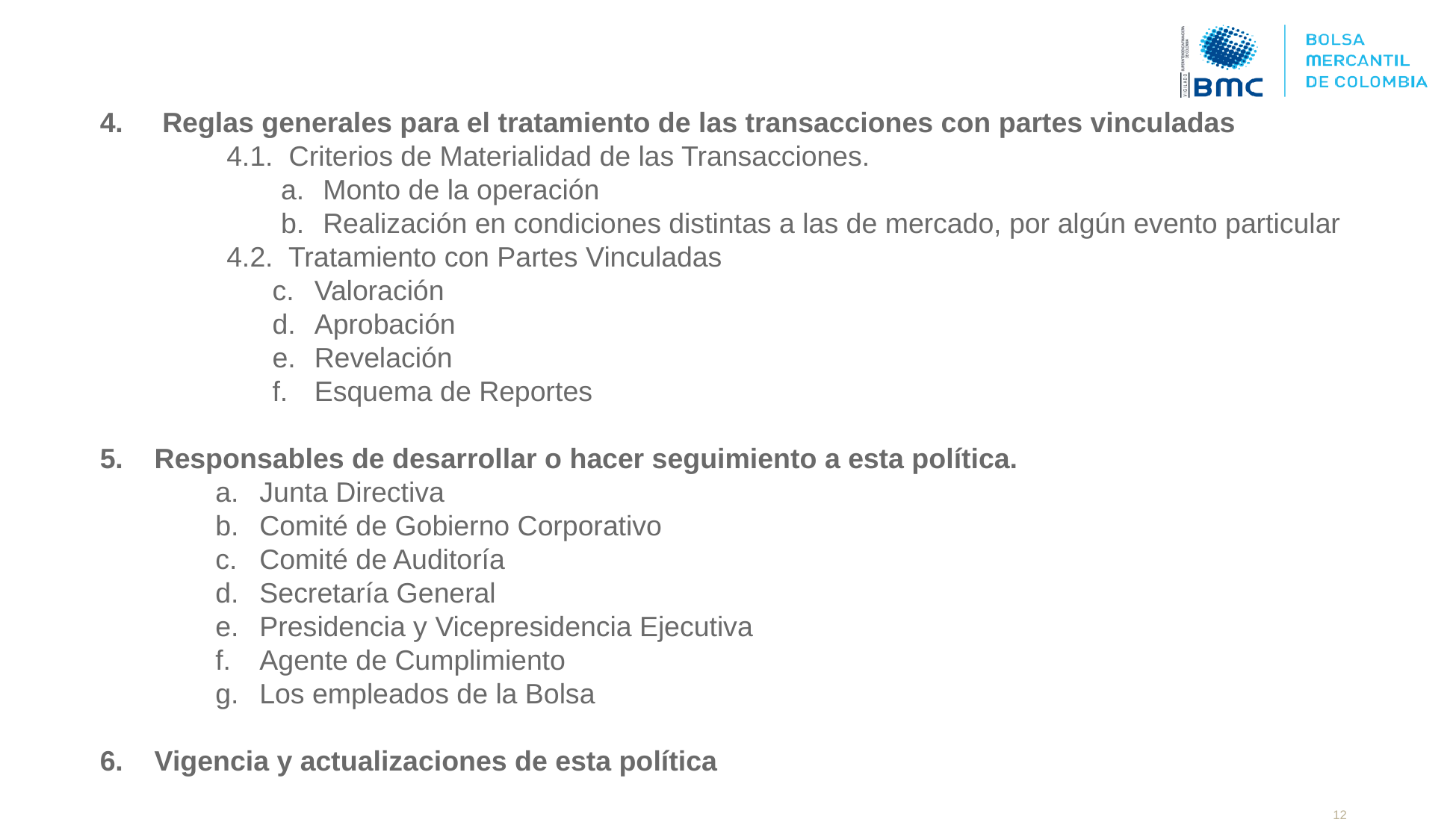

4.     Reglas generales para el tratamiento de las transacciones con partes vinculadas
         4.1.  Criterios de Materialidad de las Transacciones.
Monto de la operación
Realización en condiciones distintas a las de mercado, por algún evento particular
         4.2.  Tratamiento con Partes Vinculadas
Valoración
Aprobación
Revelación
Esquema de Reportes

5.    Responsables de desarrollar o hacer seguimiento a esta política.
Junta Directiva
Comité de Gobierno Corporativo
Comité de Auditoría
Secretaría General
Presidencia y Vicepresidencia Ejecutiva
Agente de Cumplimiento
Los empleados de la Bolsa

6.    Vigencia y actualizaciones de esta política